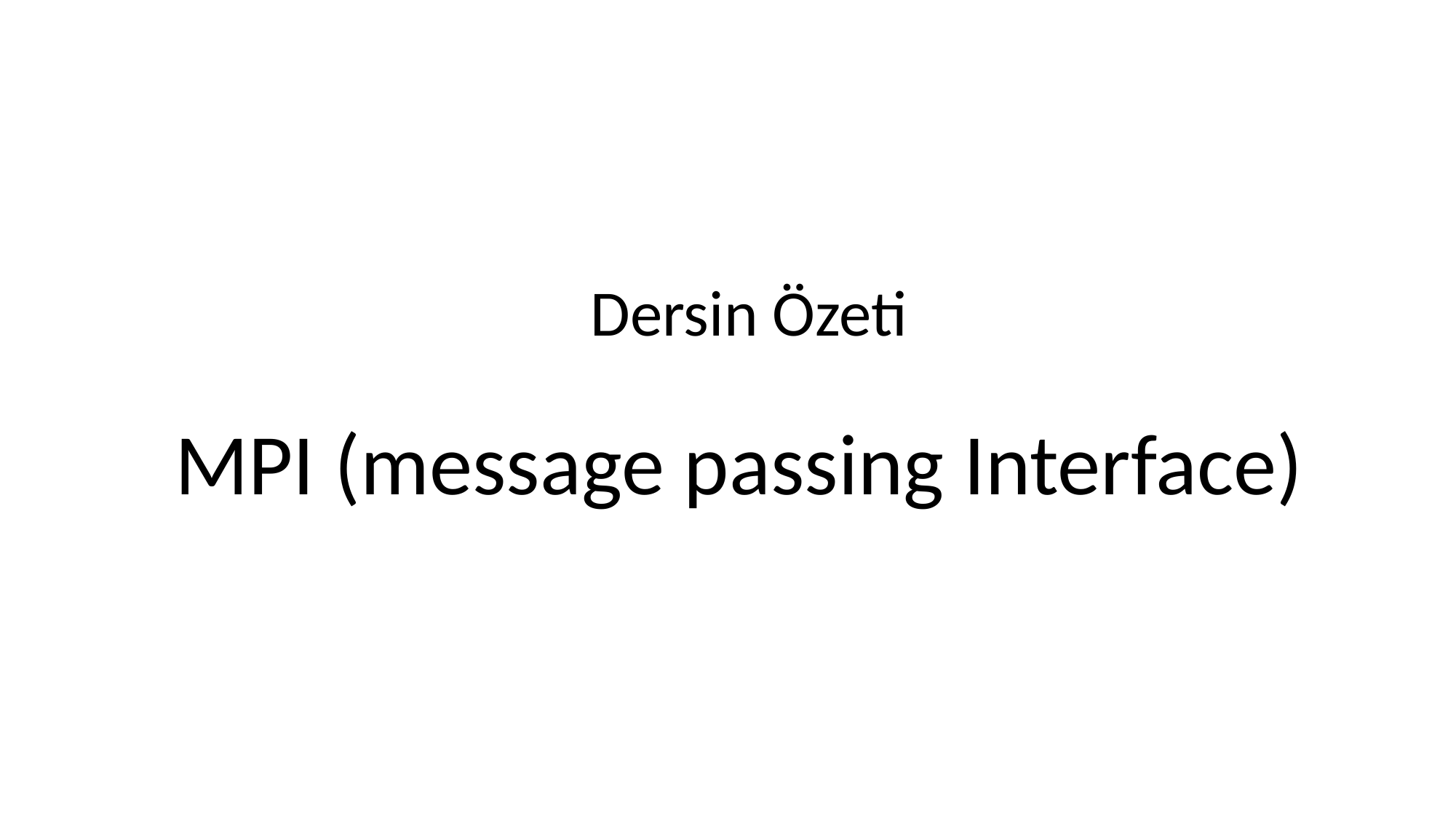

# Dersin Özeti MPI (message passing Interface)